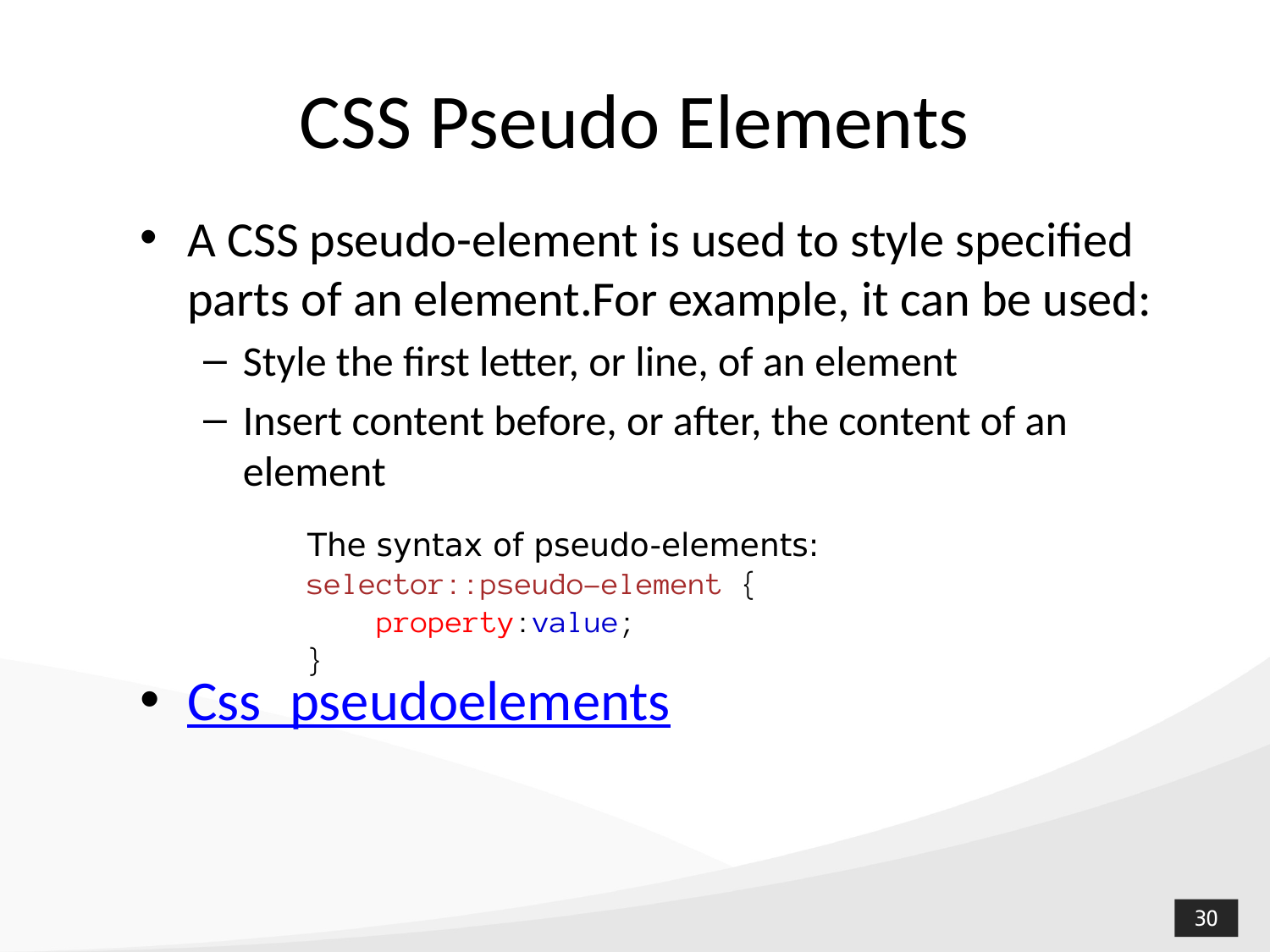

# CSS Pseudo Elements
A CSS pseudo-element is used to style specified parts of an element.For example, it can be used:
Style the first letter, or line, of an element
Insert content before, or after, the content of an element

Css_pseudoelements
The syntax of pseudo-elements:
selector::pseudo-element {
    property:value;
}